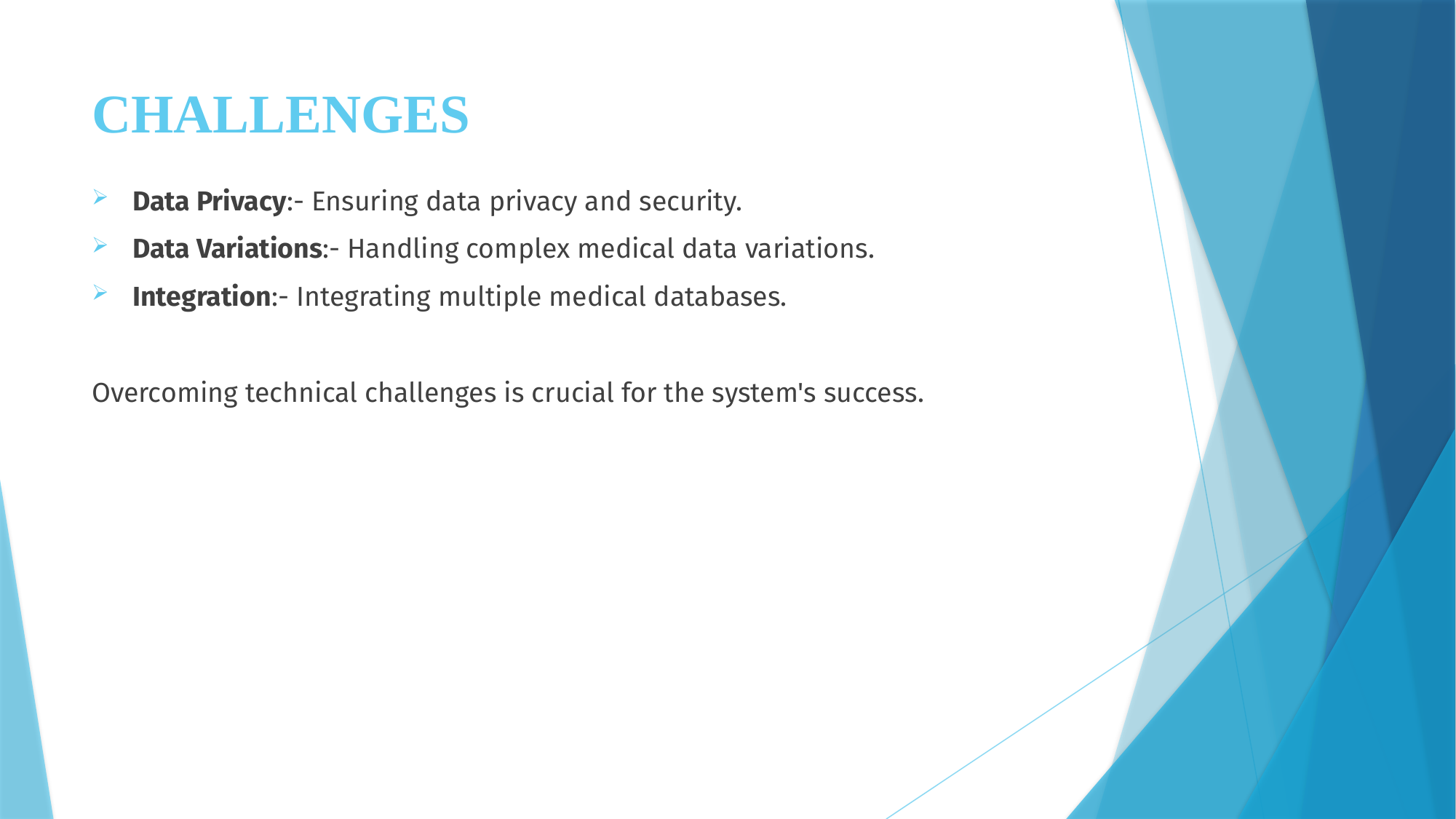

# CHALLENGES
Data Privacy:- Ensuring data privacy and security.
Data Variations:- Handling complex medical data variations.
Integration:- Integrating multiple medical databases.

Overcoming technical challenges is crucial for the system's success.